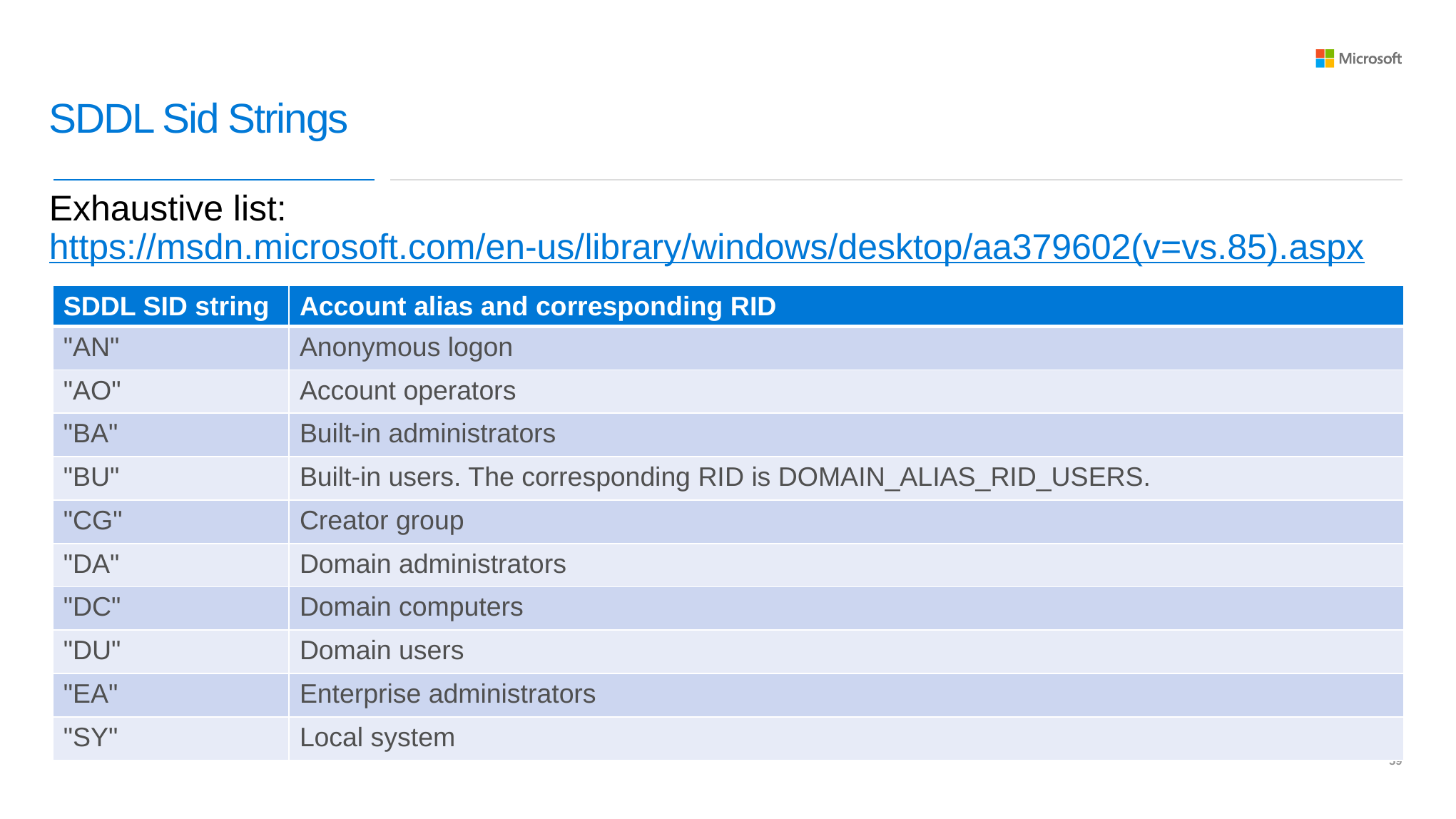

# SDDL Sid Strings
Exhaustive list: https://msdn.microsoft.com/en-us/library/windows/desktop/aa379602(v=vs.85).aspx
| SDDL SID string | Account alias and corresponding RID |
| --- | --- |
| "AN" | Anonymous logon |
| "AO" | Account operators |
| "BA" | Built-in administrators |
| "BU" | Built-in users. The corresponding RID is DOMAIN\_ALIAS\_RID\_USERS. |
| "CG" | Creator group |
| "DA" | Domain administrators |
| "DC" | Domain computers |
| "DU" | Domain users |
| "EA" | Enterprise administrators |
| "SY" | Local system |
59